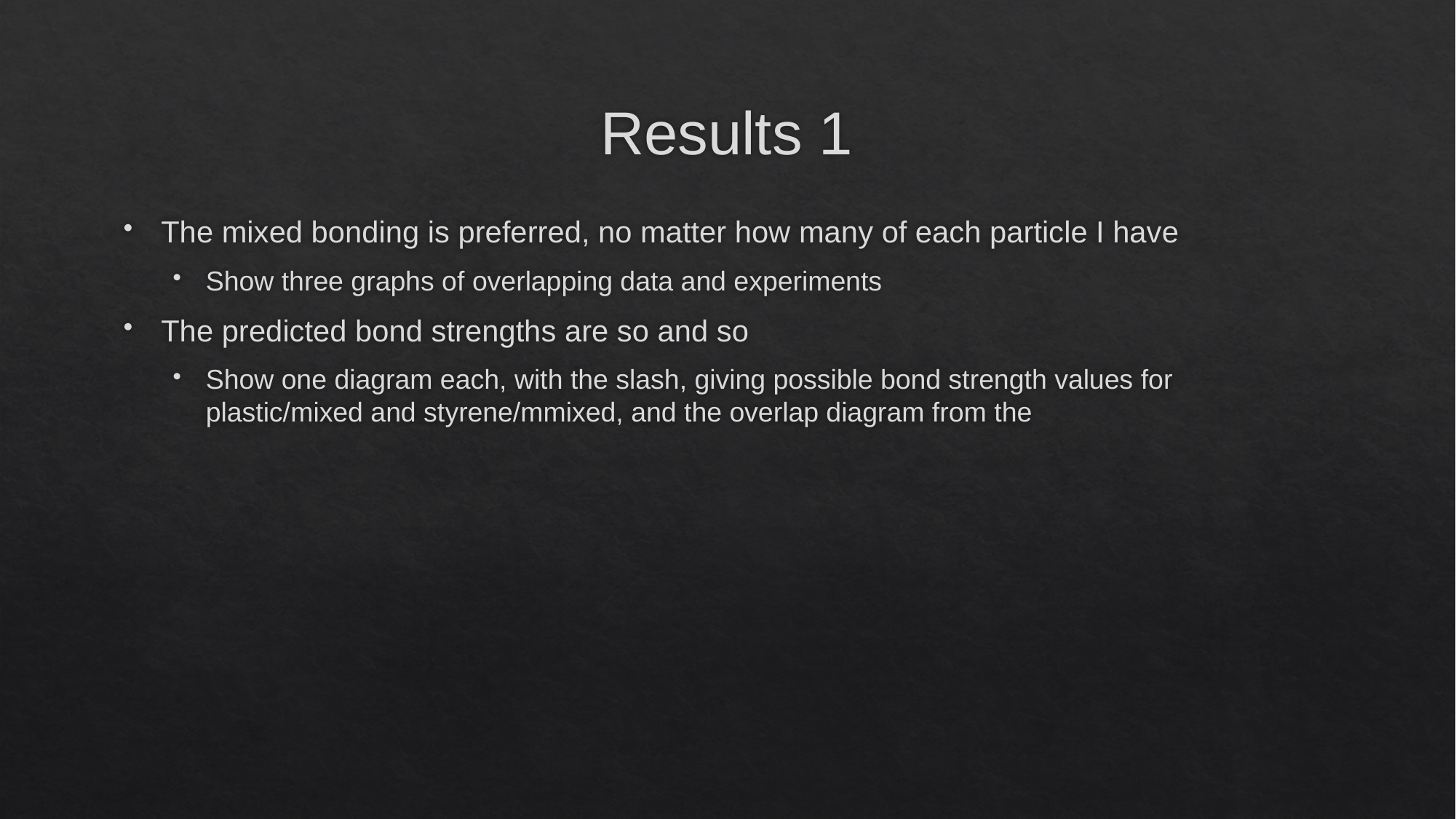

# Results 1
The mixed bonding is preferred, no matter how many of each particle I have
Show three graphs of overlapping data and experiments
The predicted bond strengths are so and so
Show one diagram each, with the slash, giving possible bond strength values for plastic/mixed and styrene/mmixed, and the overlap diagram from the